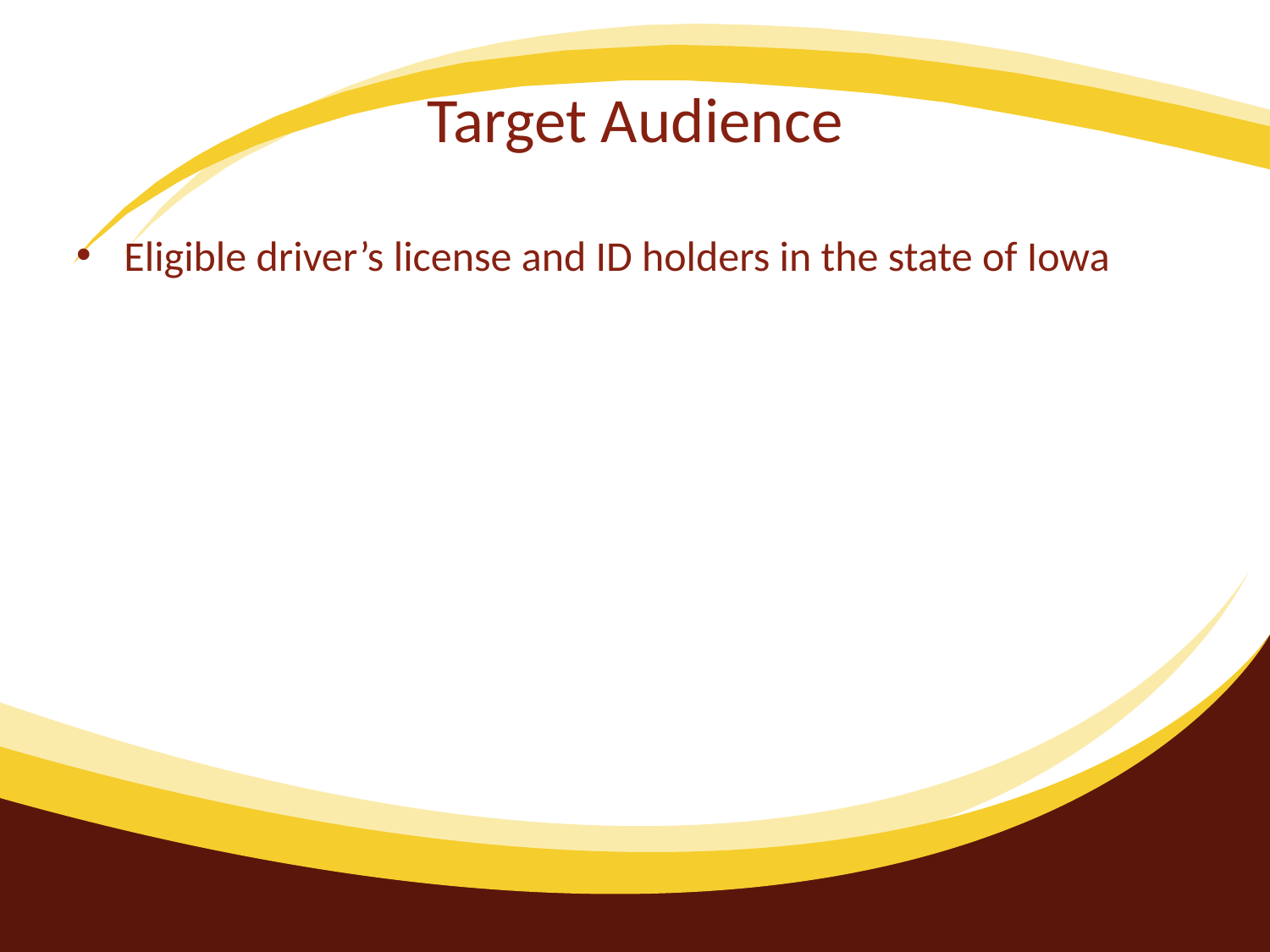

# Target Audience
Eligible driver’s license and ID holders in the state of Iowa